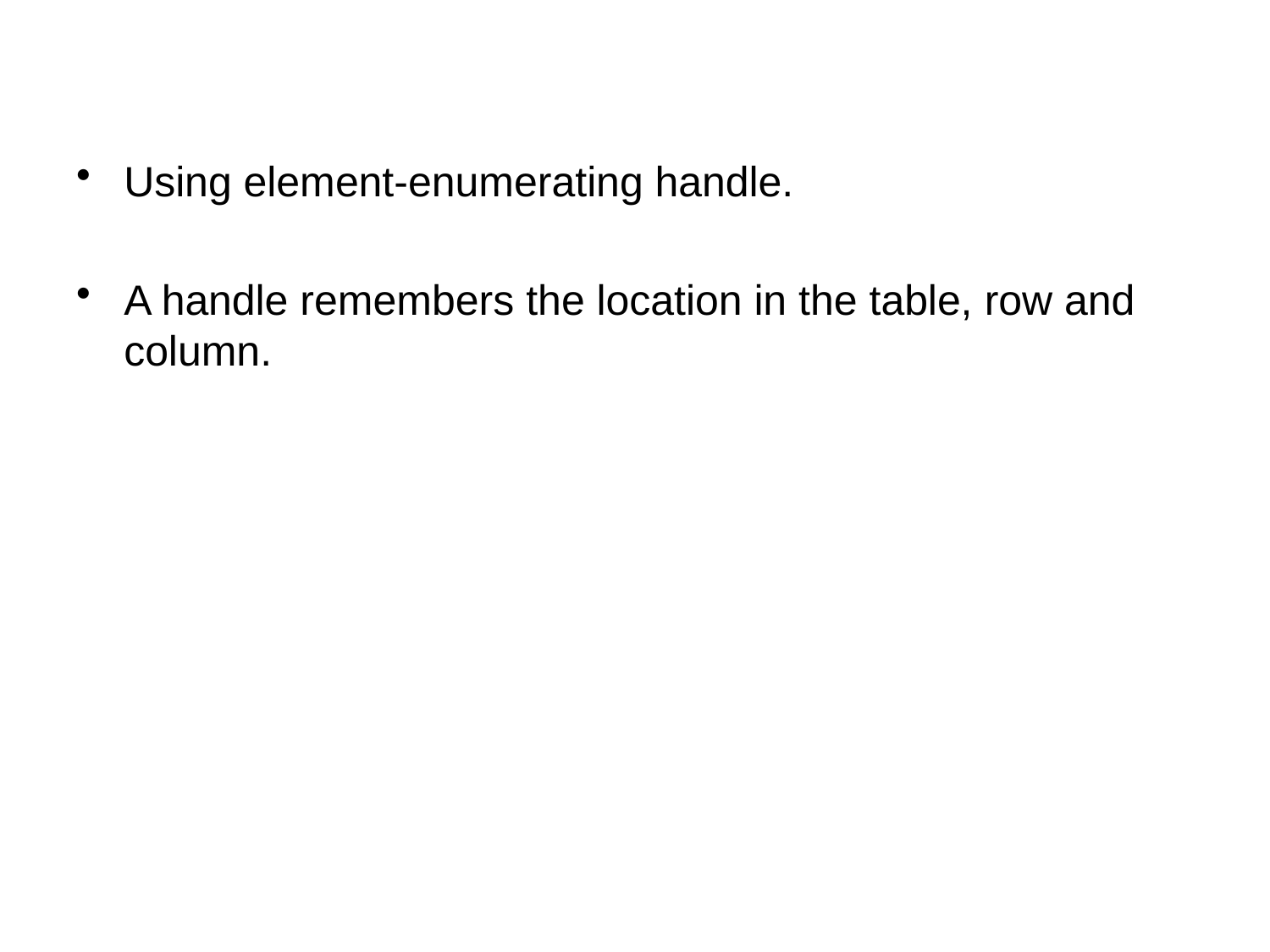

#
Using element-enumerating handle.

A handle remembers the location in the table, row and column.